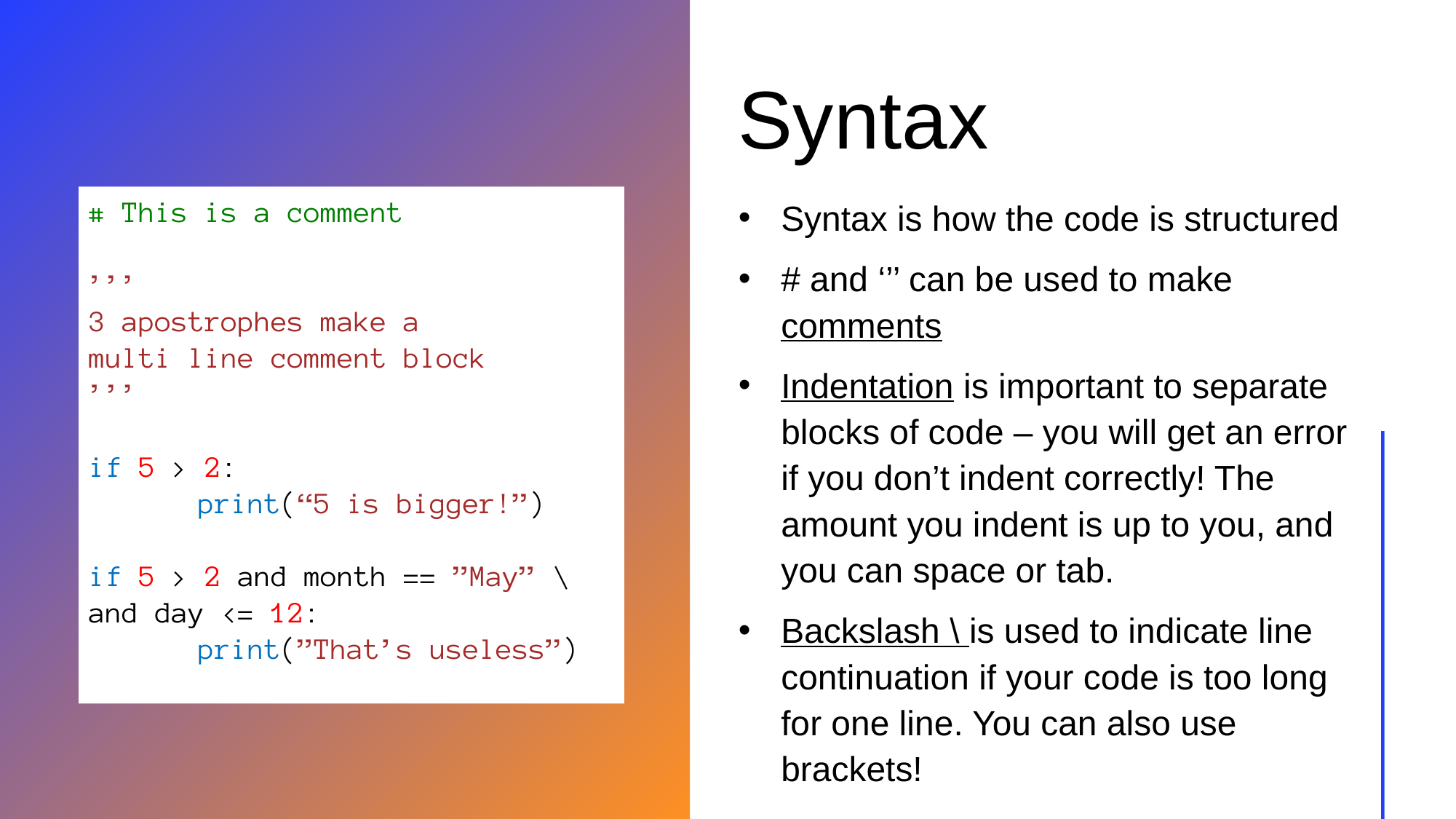

# Syntax
# This is a comment

’’’
3 apostrophes make a
multi line comment block
’’’

if 5 > 2:
	print(“5 is bigger!”)

if 5 > 2 and month == ”May” \
and day <= 12:
	print(”That’s useless”)

Syntax is how the code is structured
# and ‘’’ can be used to make comments
Indentation is important to separate blocks of code – you will get an error if you don’t indent correctly! The amount you indent is up to you, and you can space or tab.
Backslash \ is used to indicate line continuation if your code is too long for one line. You can also use brackets!